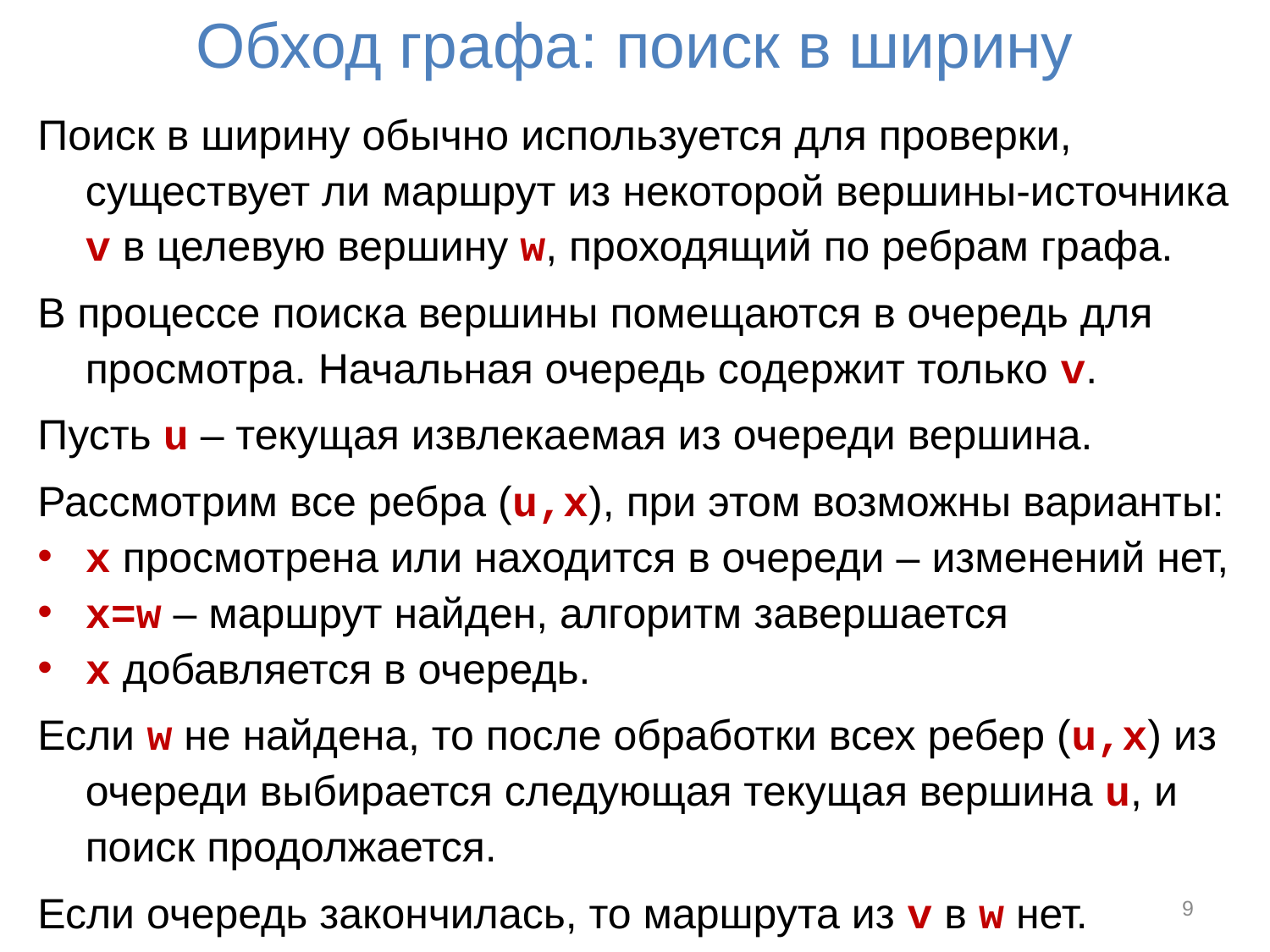

# Обход графа: поиск в ширину
Поиск в ширину обычно используется для проверки, существует ли маршрут из некоторой вершины-источника v в целевую вершину w, проходящий по ребрам графа.
В процессе поиска вершины помещаются в очередь для просмотра. Начальная очередь содержит только v.
Пусть u – текущая извлекаемая из очереди вершина.
Рассмотрим все ребра (u,x), при этом возможны варианты:
x просмотрена или находится в очереди – изменений нет,
x=w – маршрут найден, алгоритм завершается
x добавляется в очередь.
Если w не найдена, то после обработки всех ребер (u,x) из очереди выбирается следующая текущая вершина u, и поиск продолжается.
Если очередь закончилась, то маршрута из v в w нет.
9